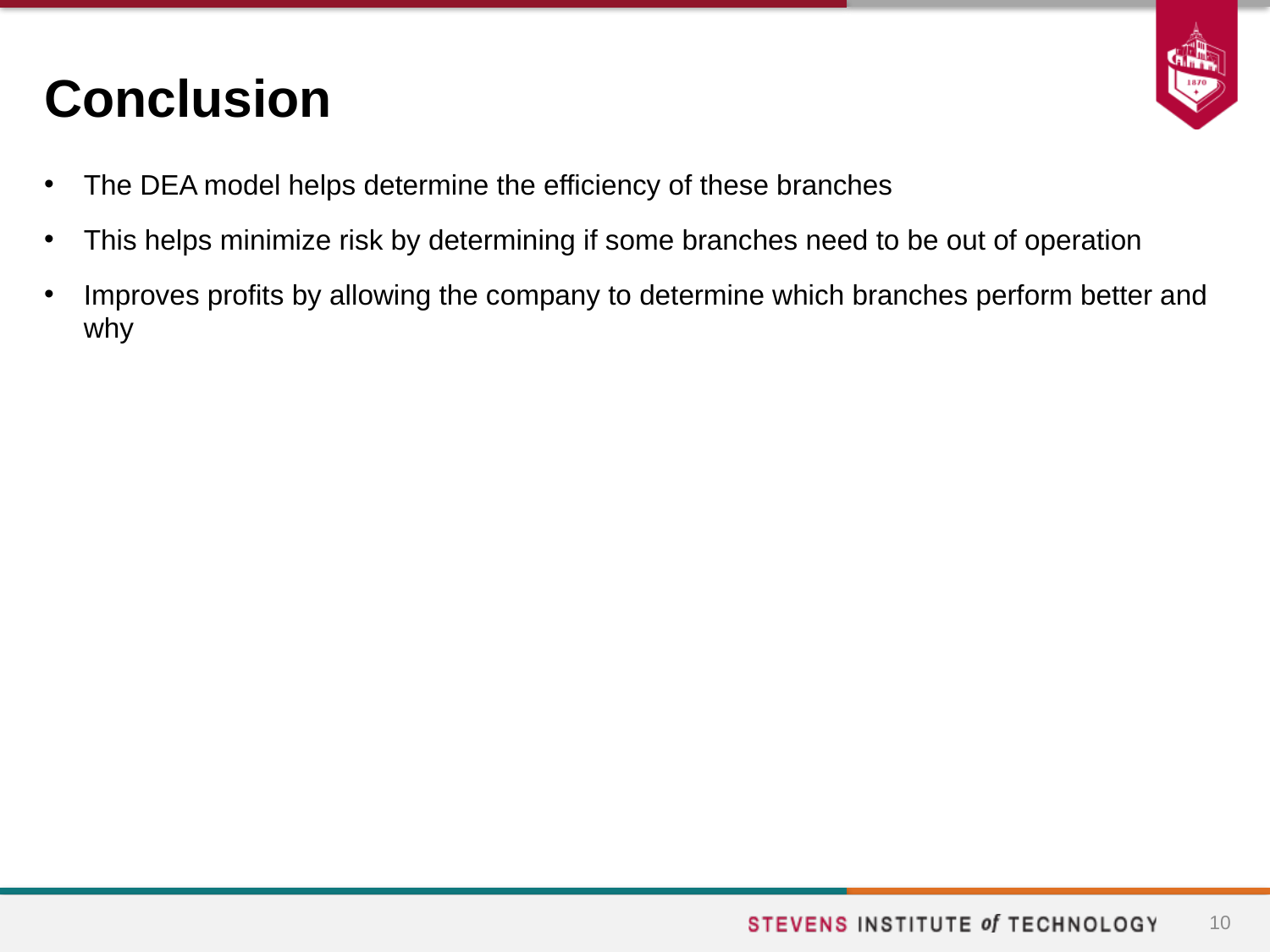

# Conclusion
The DEA model helps determine the efficiency of these branches
This helps minimize risk by determining if some branches need to be out of operation
Improves profits by allowing the company to determine which branches perform better and why

10